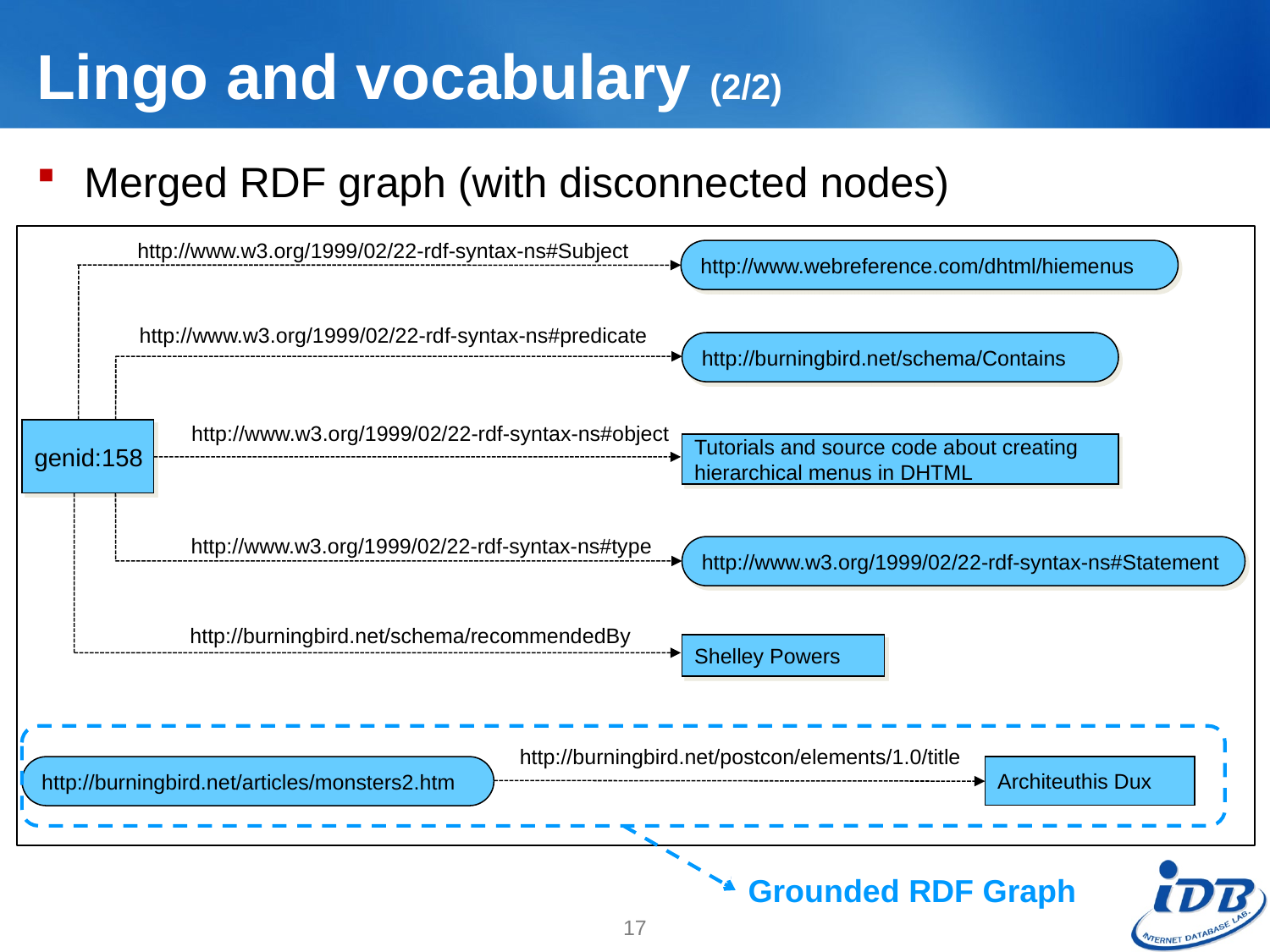

# Lingo and vocabulary (2/2)
Merged RDF graph (with disconnected nodes)

http://www.w3.org/1999/02/22-rdf-syntax-ns#Subject
http://www.webreference.com/dhtml/hiemenus

http://www.w3.org/1999/02/22-rdf-syntax-ns#predicate
http://burningbird.net/schema/Contains

http://www.w3.org/1999/02/22-rdf-syntax-ns#object
genid:158
Tutorials and source code about creating
hierarchical menus in DHTML

http://www.w3.org/1999/02/22-rdf-syntax-ns#type
http://www.w3.org/1999/02/22-rdf-syntax-ns#Statement

http://burningbird.net/schema/recommendedBy
Shelley Powers

http://burningbird.net/postcon/elements/1.0/title
http://burningbird.net/articles/monsters2.htm
Architeuthis Dux

Grounded RDF Graph
17